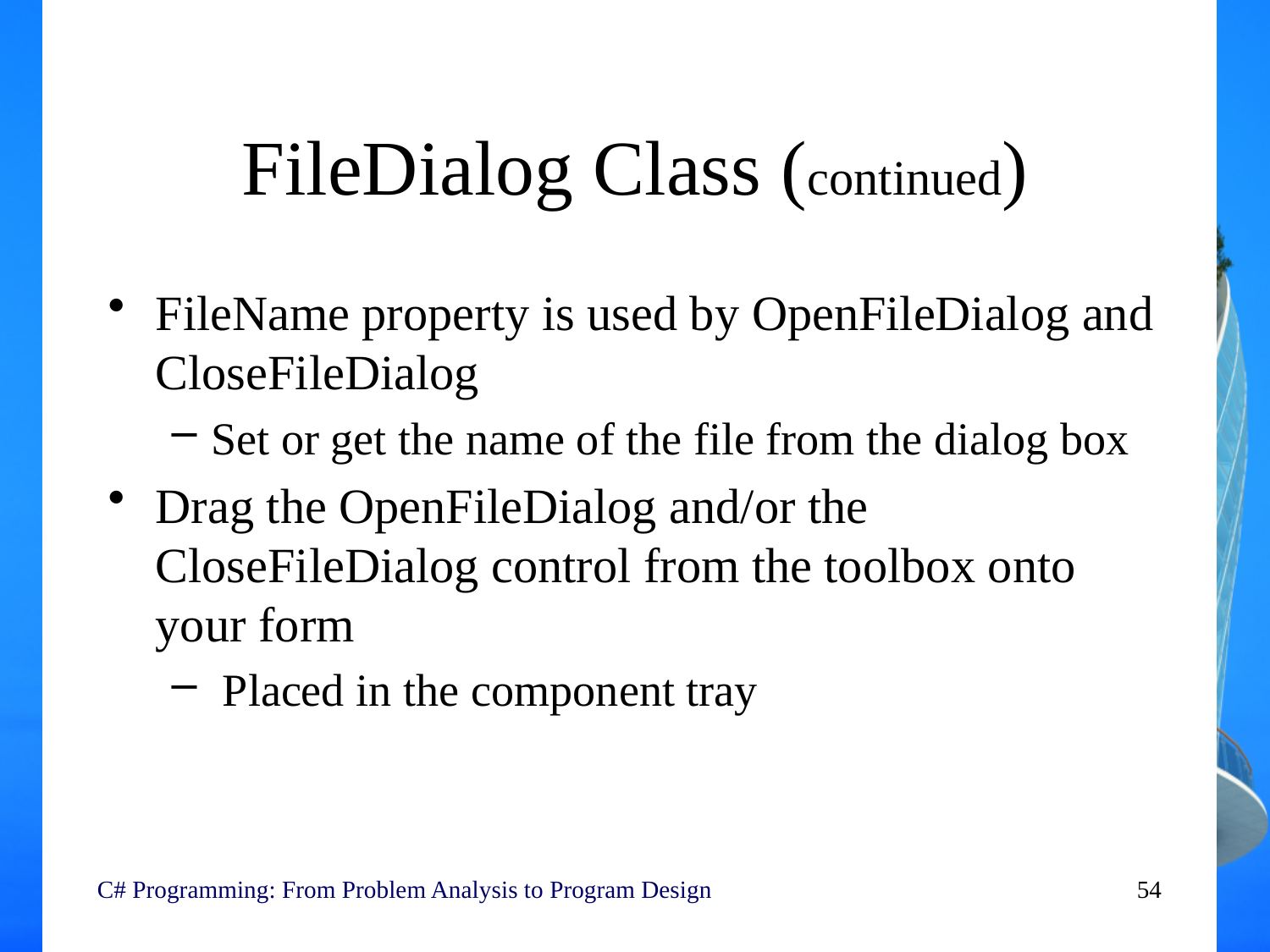

# FileDialog Class (continued)
FileName property is used by OpenFileDialog and CloseFileDialog
Set or get the name of the file from the dialog box
Drag the OpenFileDialog and/or the CloseFileDialog control from the toolbox onto your form
 Placed in the component tray
C# Programming: From Problem Analysis to Program Design

54